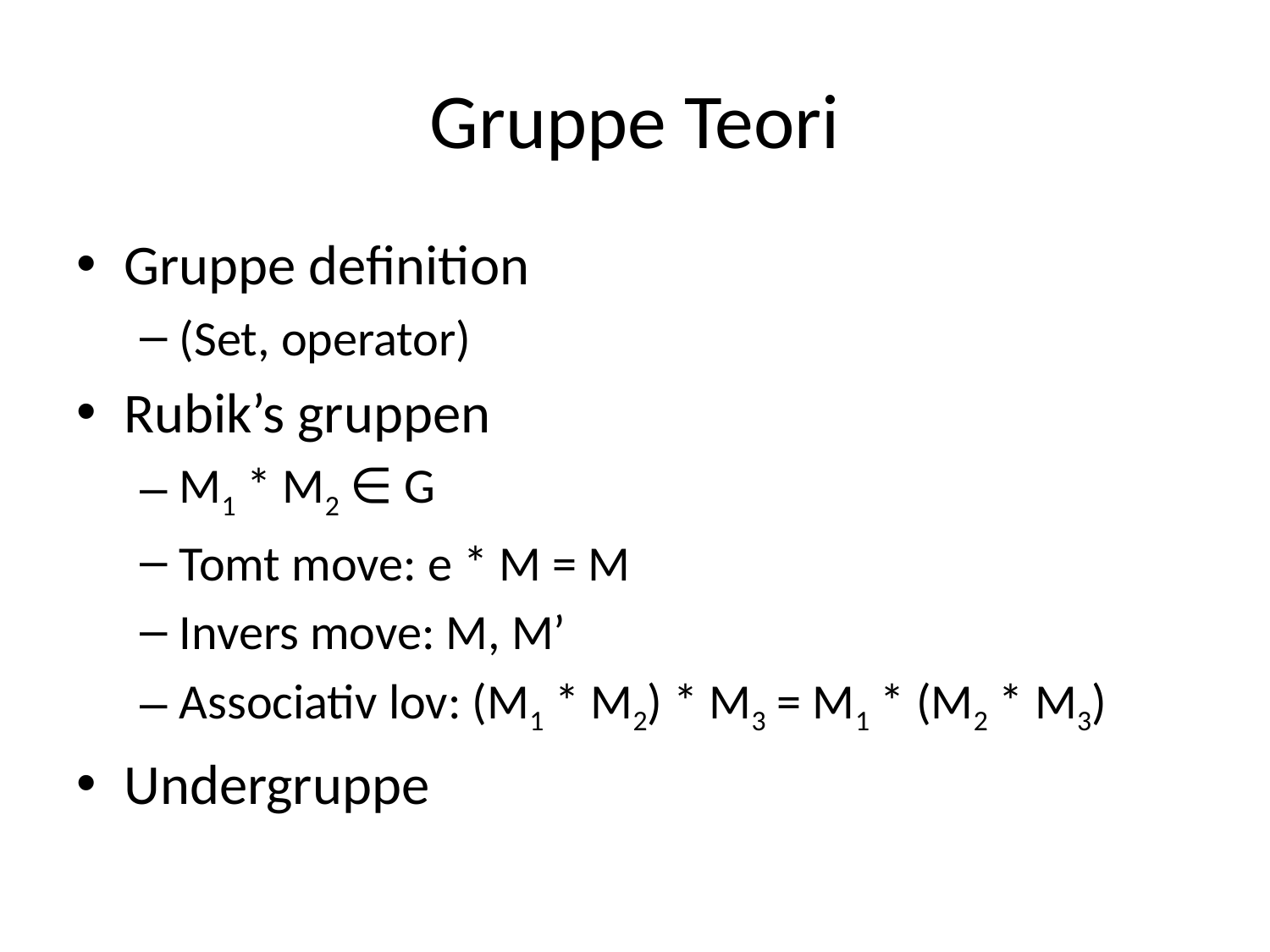

# Gruppe Teori
Gruppe definition
(Set, operator)
Rubik’s gruppen
M1 * M2 ∈ G
Tomt move: e * M = M
Invers move: M, M’
Associativ lov: (M1 * M2) * M3 = M1 * (M2 * M3)
Undergruppe